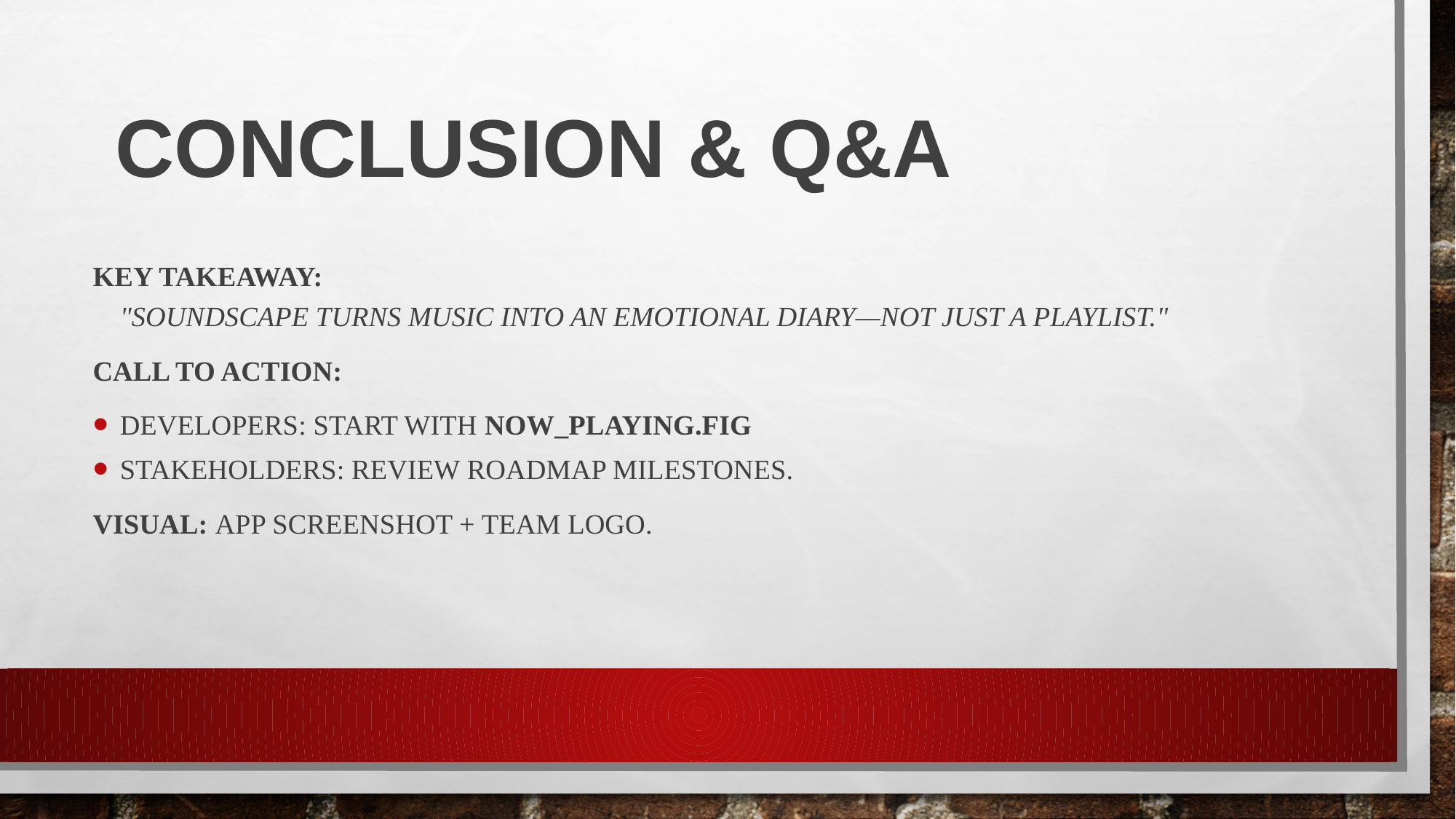

# Conclusion & Q&A
Key Takeaway:
"SoundScape turns music into an emotional diary—not just a playlist."
Call to Action:
Developers: Start with Now_Playing.fig
Stakeholders: Review roadmap milestones.
Visual: App screenshot + team logo.